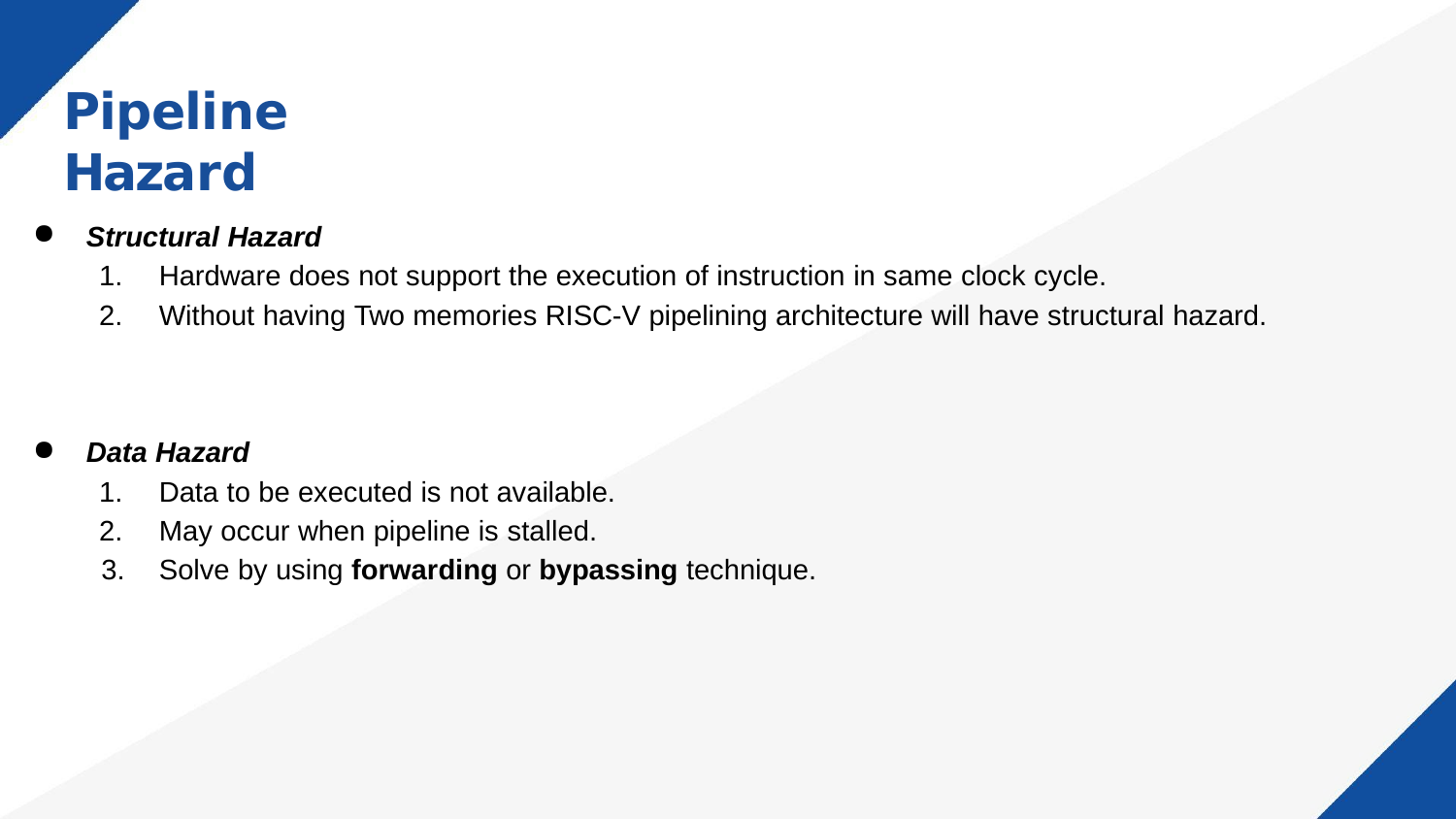

# Pipeline Hazard
Structural Hazard
Hardware does not support the execution of instruction in same clock cycle.
Without having Two memories RISC-V pipelining architecture will have structural hazard.
Data Hazard
Data to be executed is not available.
May occur when pipeline is stalled.
Solve by using forwarding or bypassing technique.